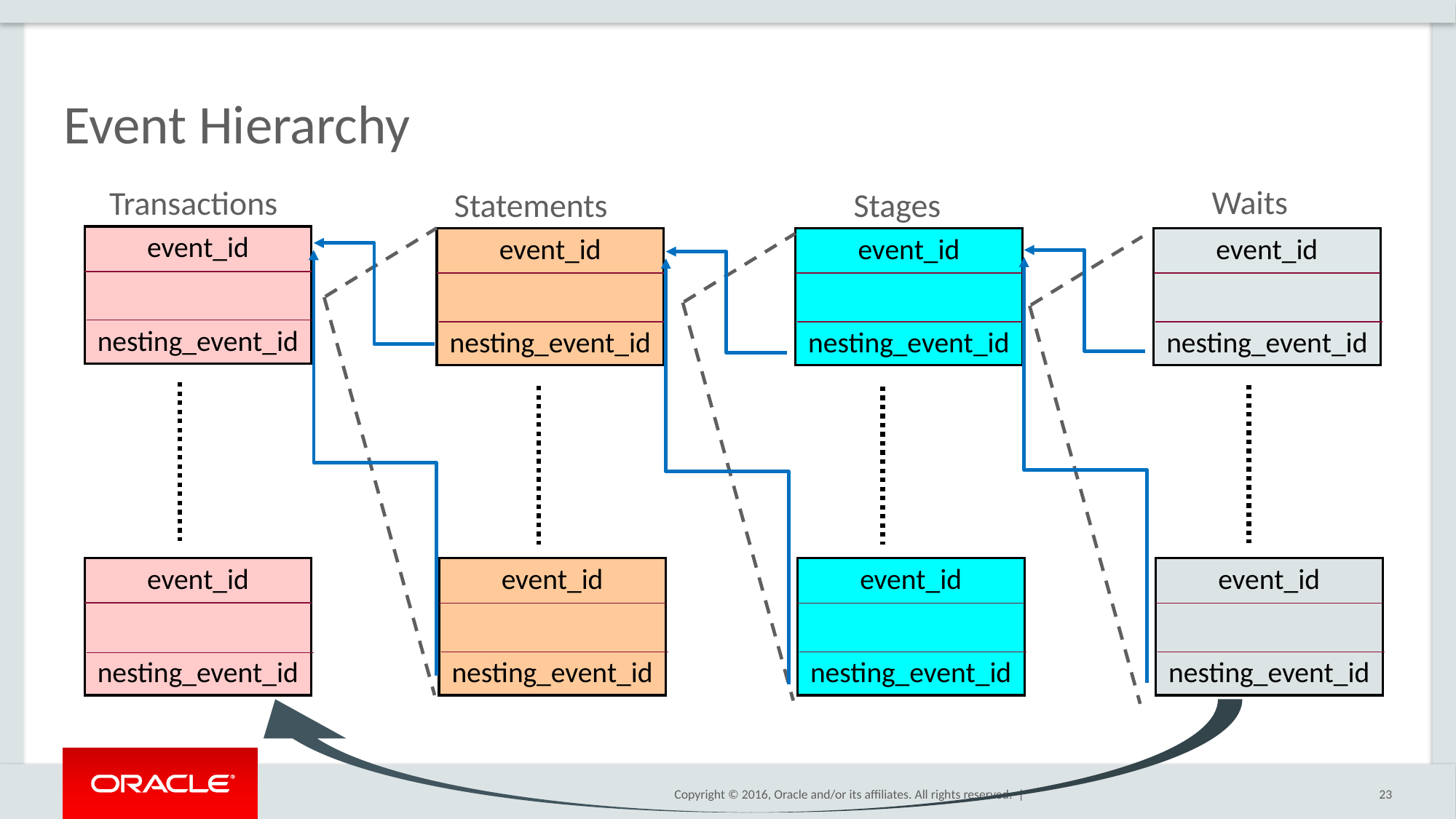

# Event Hierarchy
Waits
Transactions
Statements
Stages
event_id

nesting_event_id
event_id

nesting_event_id
event_id

nesting_event_id
event_id

nesting_event_id
event_id

nesting_event_id
event_id

nesting_event_id
event_id

nesting_event_id
event_id

nesting_event_id

23